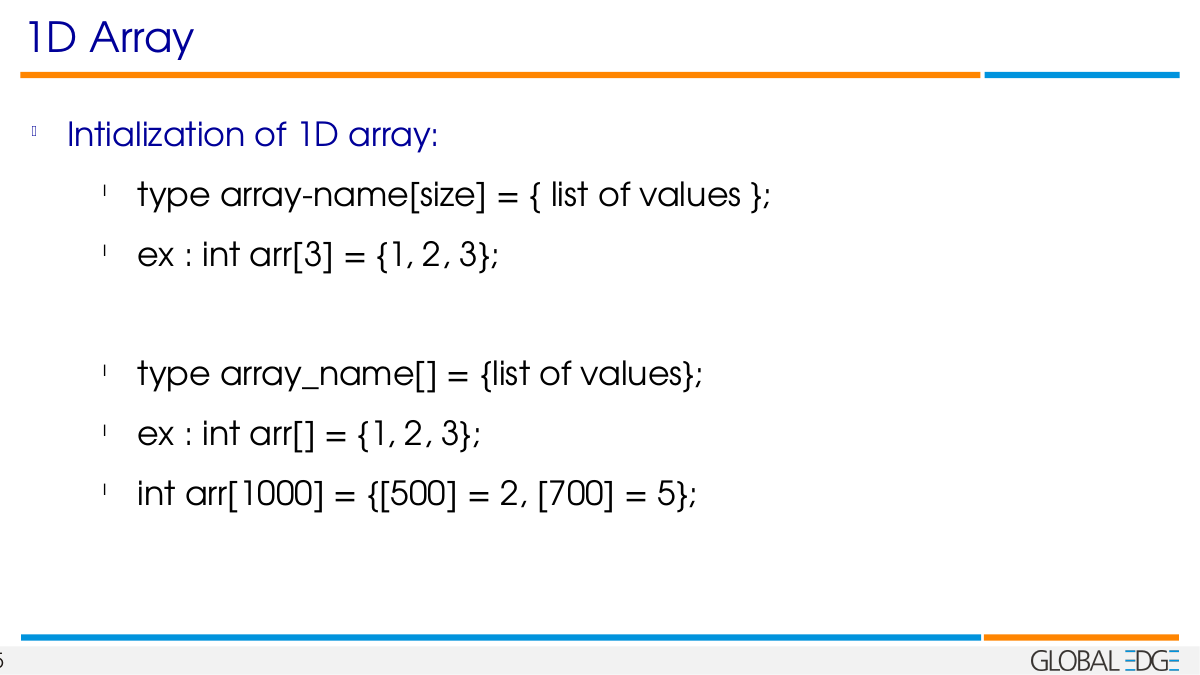

1D Array
Intialization of 1D array:
type array-name[size] = { list of values };
ex : int arr[3] = {1, 2, 3};

type array_name[] = {list of values};
ex : int arr[] = {1, 2, 3};
int arr[1000] = {[500] = 2, [700] = 5};